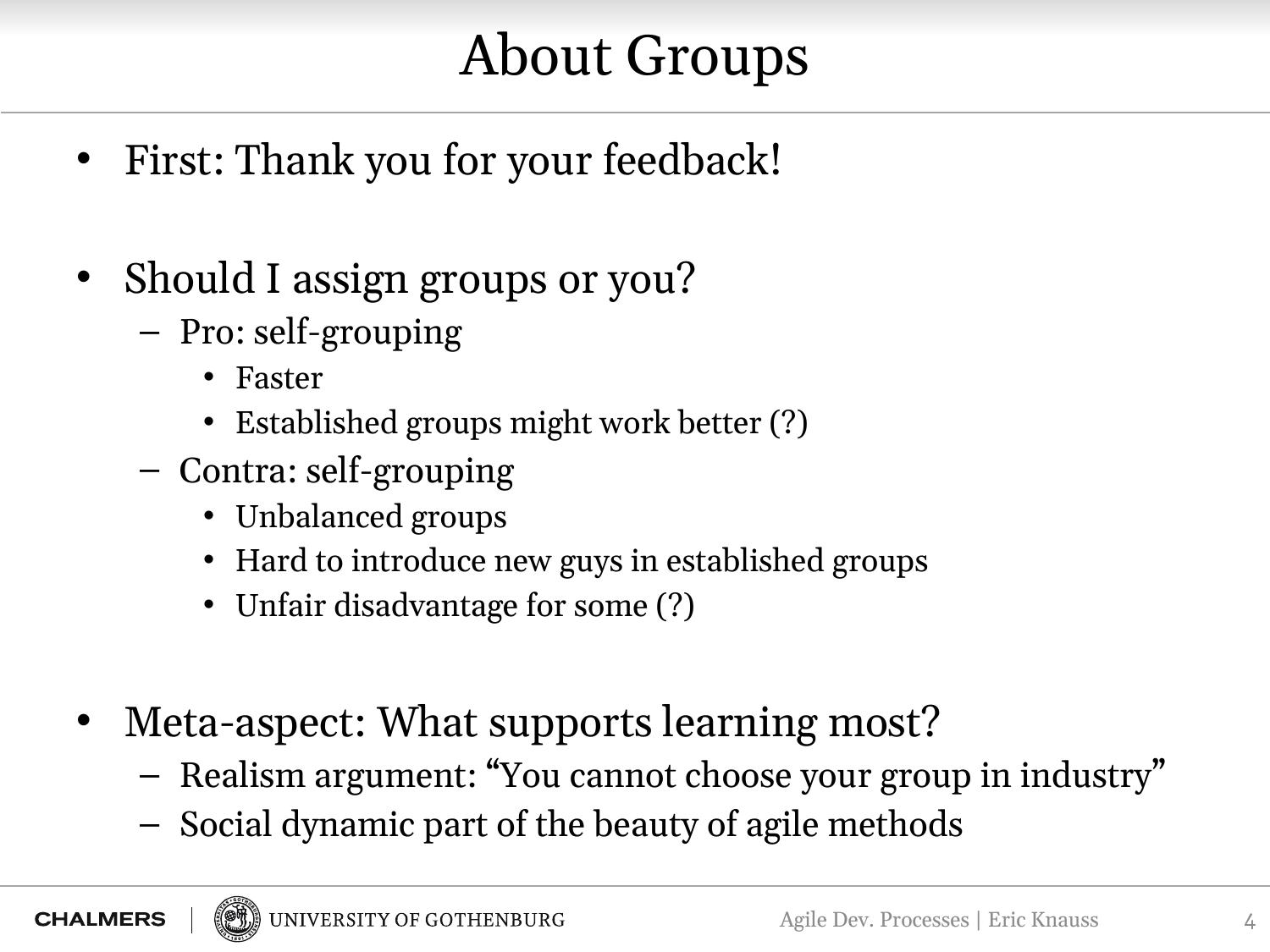

# About Groups
First: Thank you for your feedback!

Should I assign groups or you?
Pro: self-grouping
Faster
Established groups might work better (?)
Contra: self-grouping
Unbalanced groups
Hard to introduce new guys in established groups
Unfair disadvantage for some (?)

Meta-aspect: What supports learning most?
Realism argument: “You cannot choose your group in industry”
Social dynamic part of the beauty of agile methods
4
Agile Dev. Processes | Eric Knauss